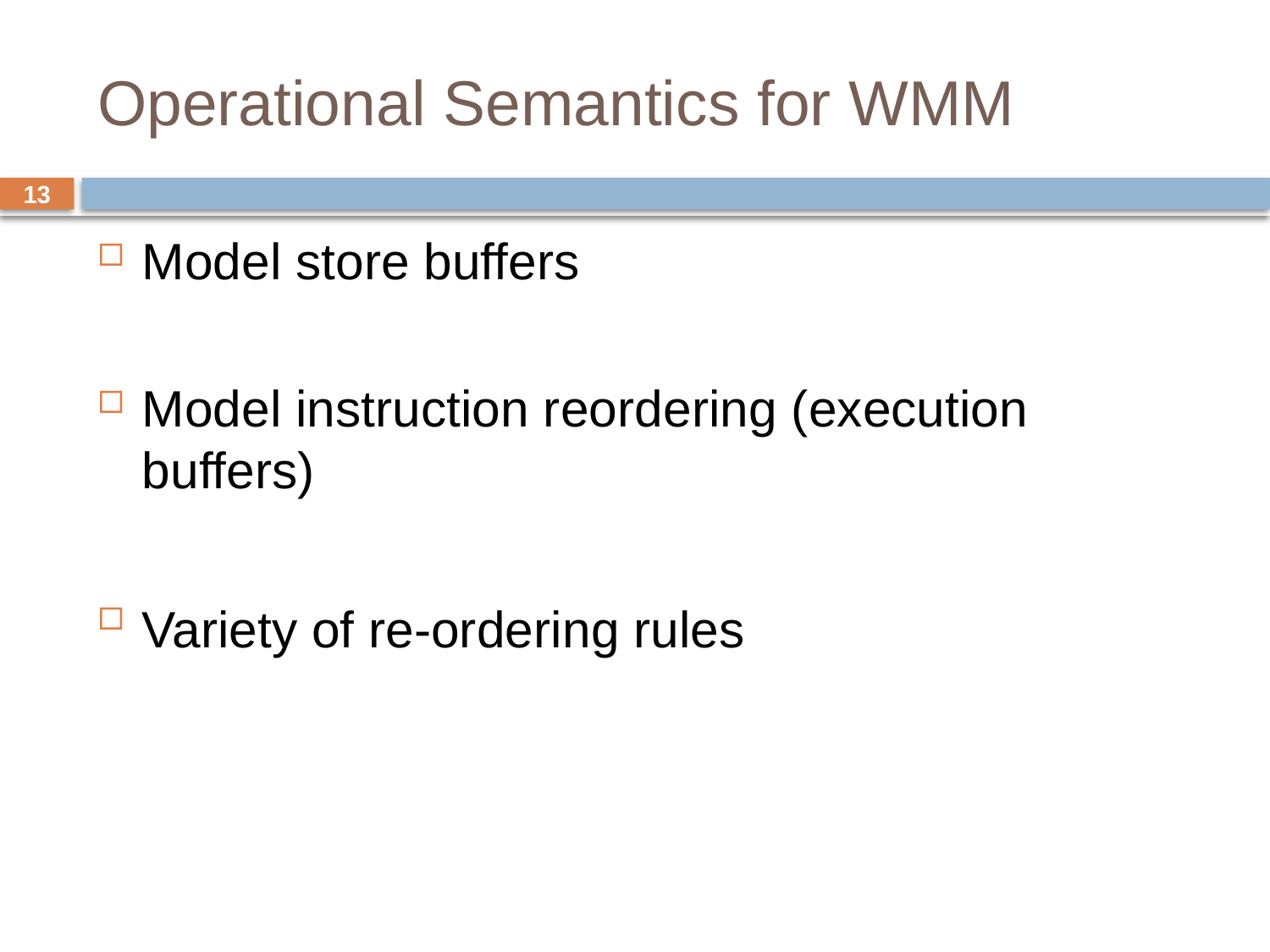

# Operational Semantics for WMM
13
Model store buffers

Model instruction reordering (execution buffers)

Variety of re-ordering rules